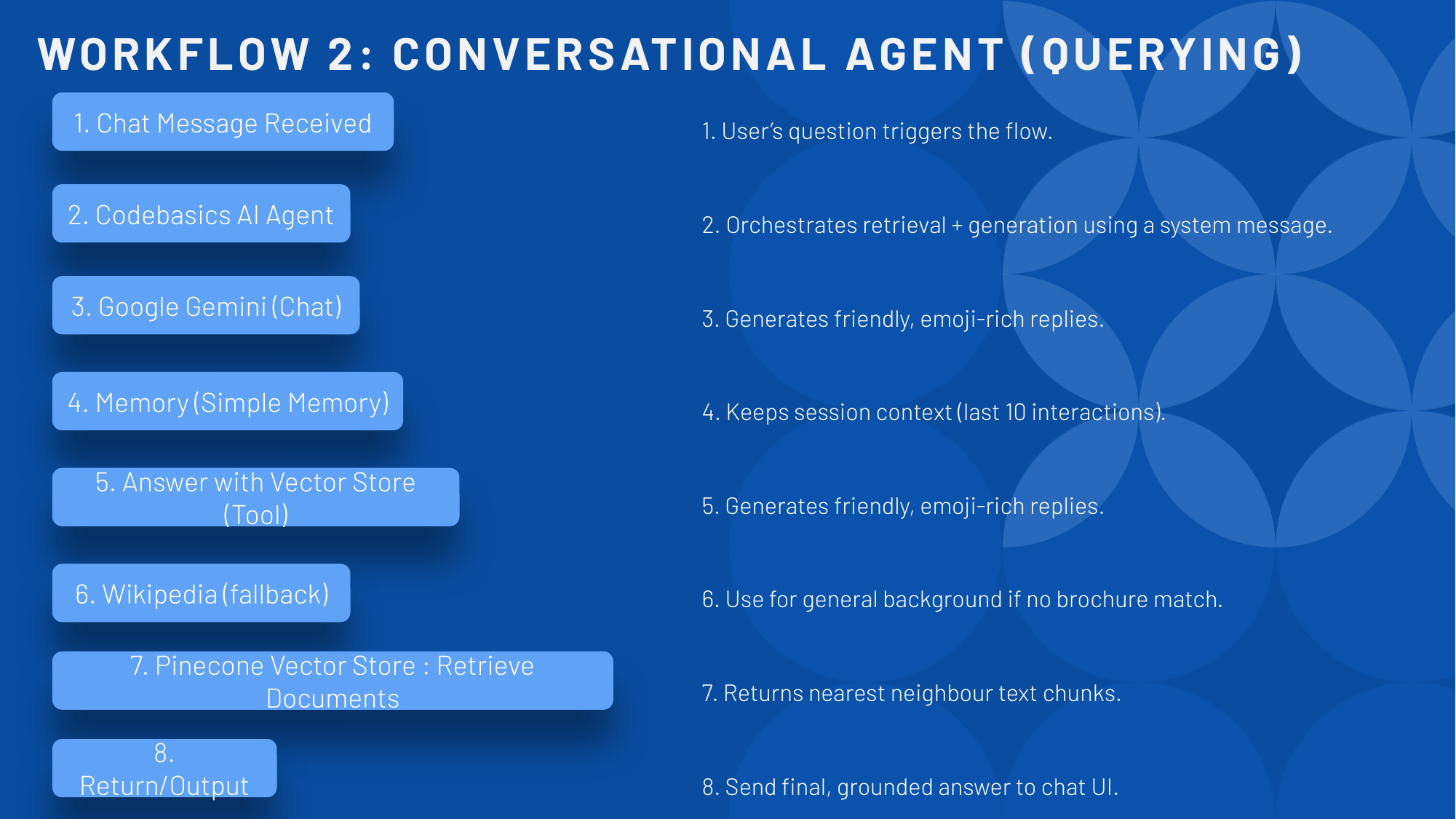

# Workflow 2: Conversational Agent (Querying)
1. Chat Message Received
1. User’s question triggers the flow.

2. Orchestrates retrieval + generation using a system message.

3. Generates friendly, emoji-rich replies.

4. Keeps session context (last 10 interactions).

5. Generates friendly, emoji-rich replies.

6. Use for general background if no brochure match.

7. Returns nearest neighbour text chunks.

8. Send final, grounded answer to chat UI.

2. Codebasics AI Agent
3. Google Gemini (Chat)
4. Memory (Simple Memory)
5. Answer with Vector Store (Tool)
6. Wikipedia (fallback)
7. Pinecone Vector Store : Retrieve Documents
8. Return/Output